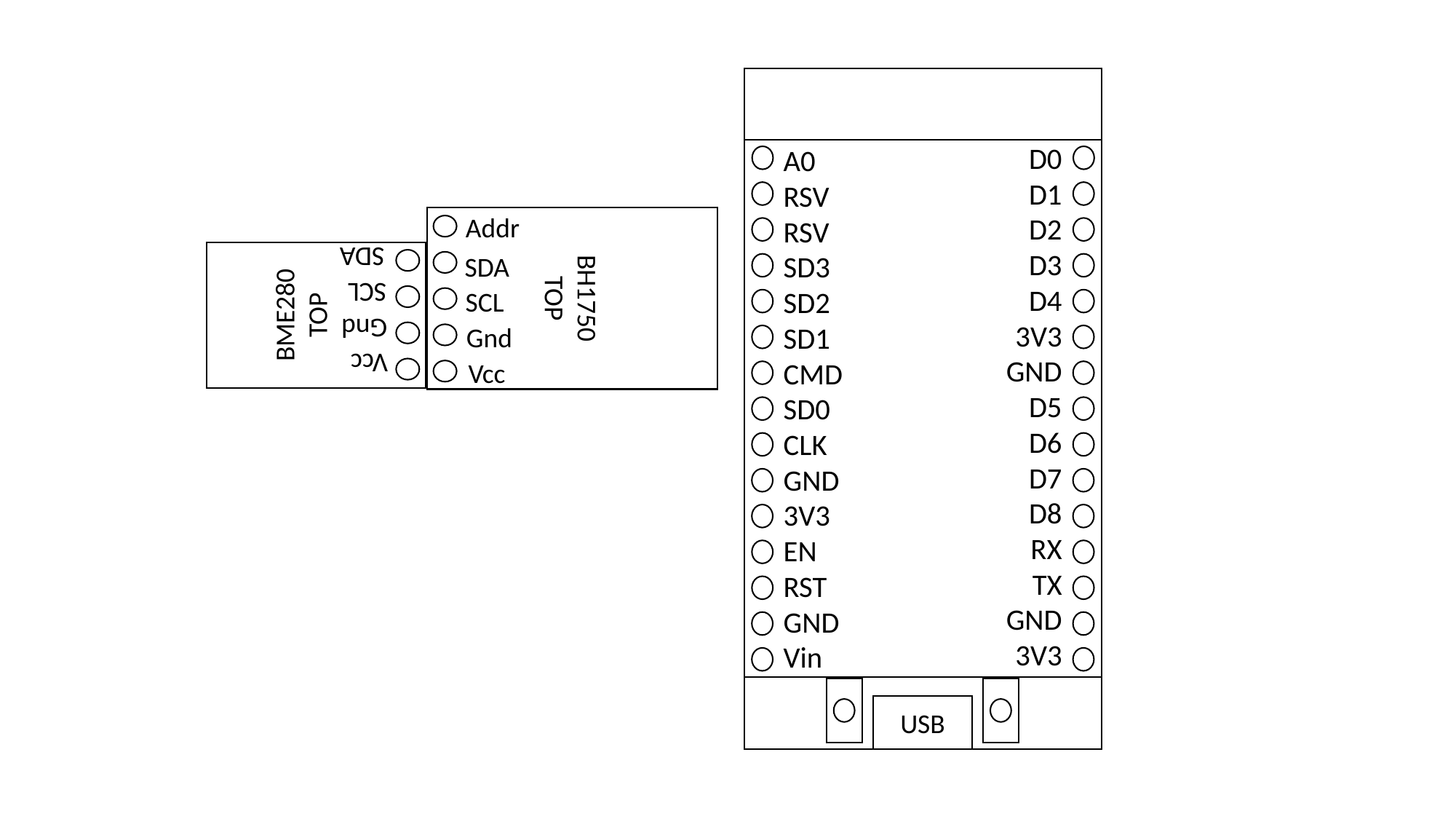

USB
D0
D1
D2
D3
D4
3V3
GND
D5
D6
D7
D8
RX
TX
GND
3V3
A0
RSV
RSV
SD3
SD2
SD1
CMD
SD0
CLK
GND
3V3
EN
RST
GND
Vin
BH1750
TOP
Addr

SDA

SCL

Gnd

Vcc

BME280
TOP

Vcc

Gnd

SCL

SDA